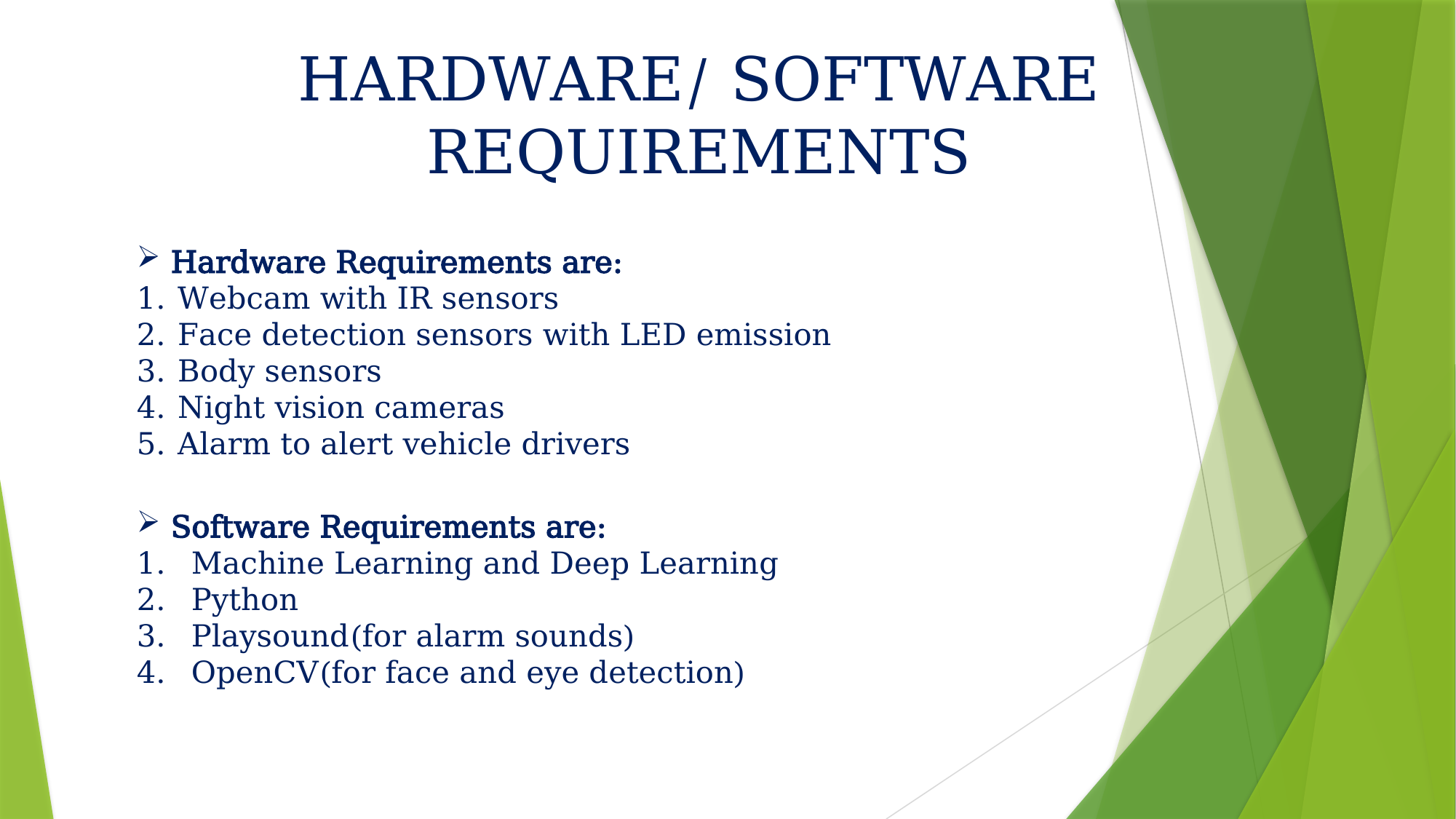

# HARDWARE/ SOFTWARE REQUIREMENTS
Hardware Requirements are:
Webcam with IR sensors
Face detection sensors with LED emission
Body sensors
Night vision cameras
Alarm to alert vehicle drivers

Software Requirements are:
Machine Learning and Deep Learning
Python
Playsound(for alarm sounds)
OpenCV(for face and eye detection)